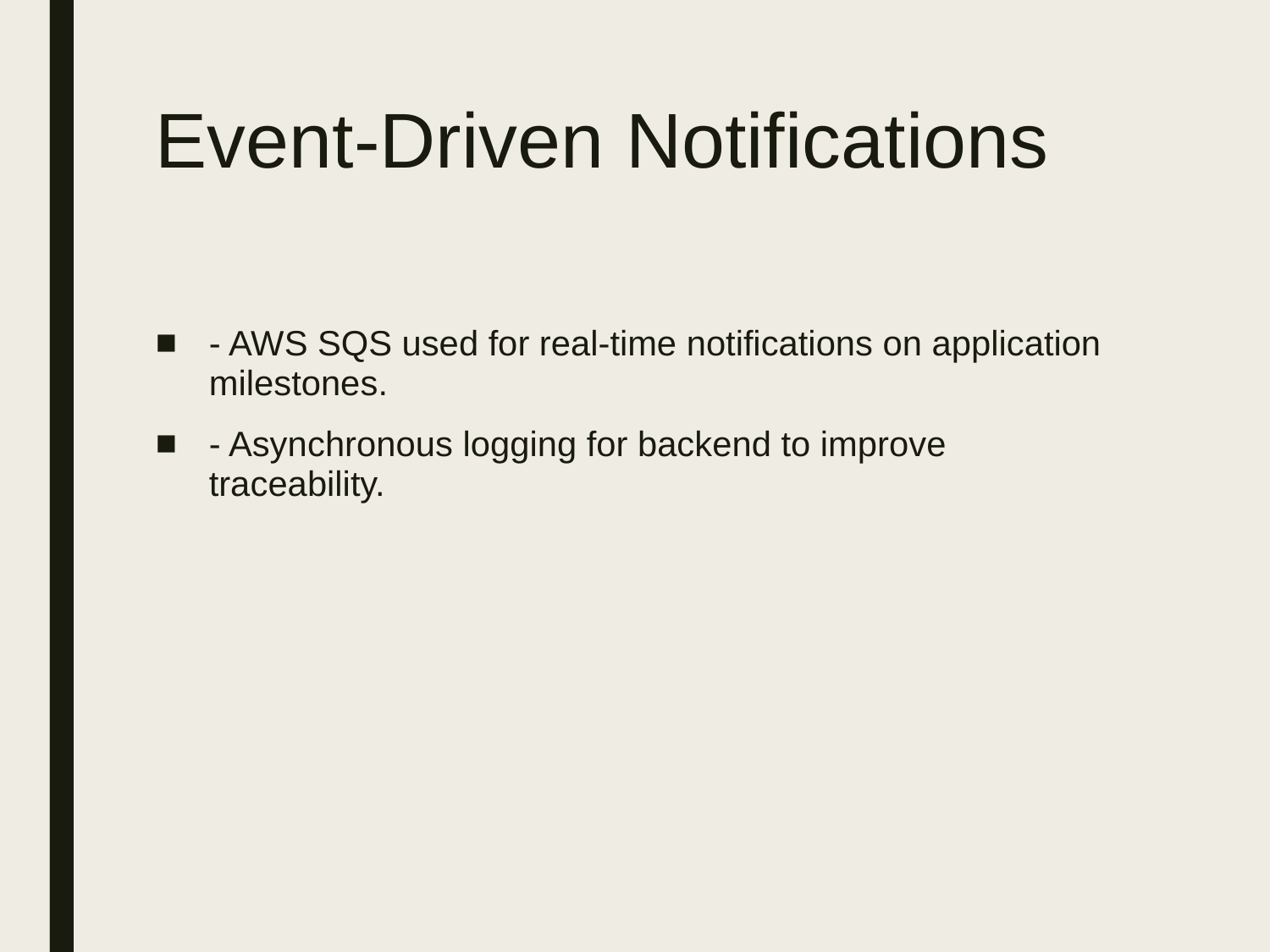

# Event-Driven Notifications
- AWS SQS used for real-time notifications on application milestones.
- Asynchronous logging for backend to improve traceability.